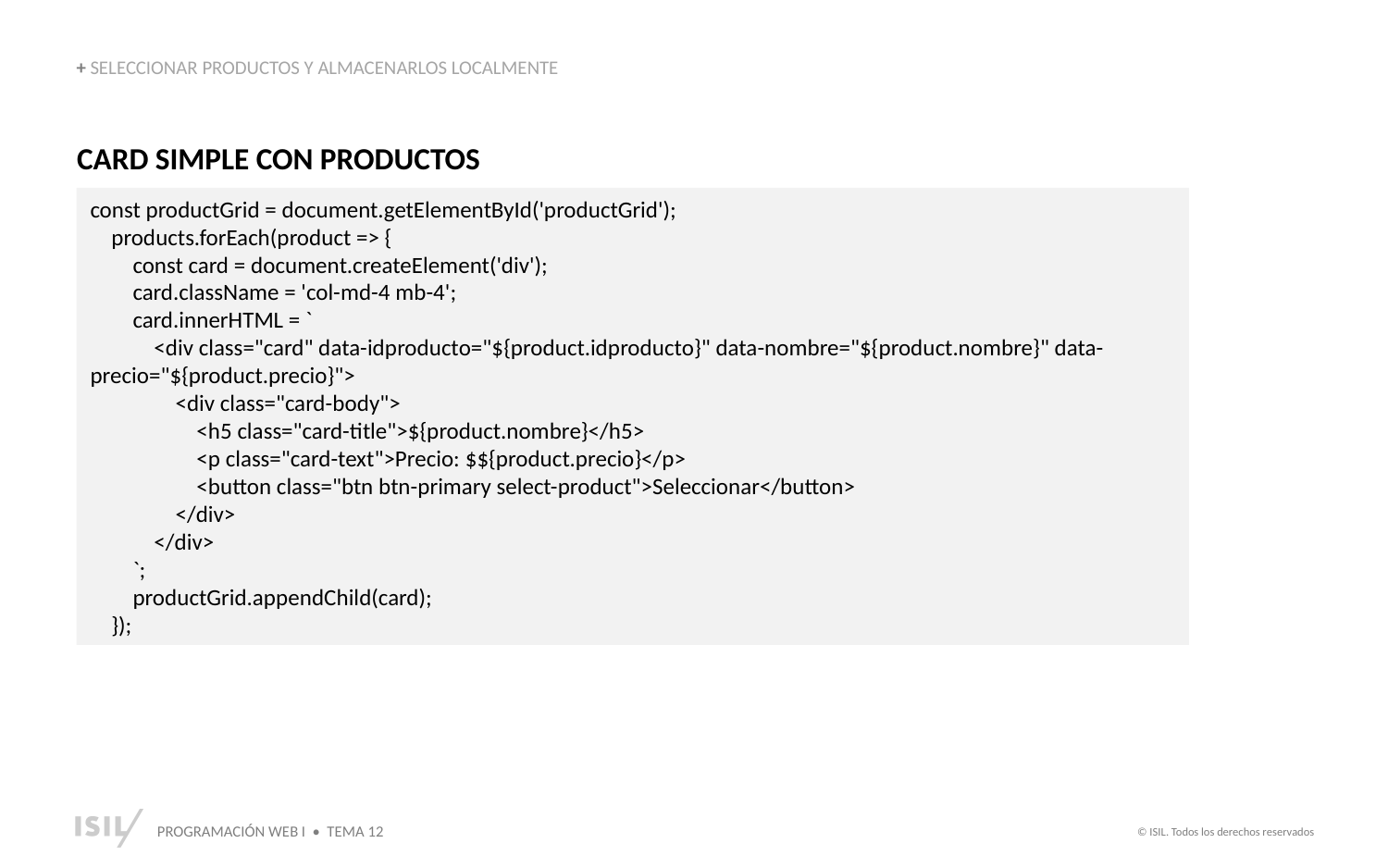

+ SELECCIONAR PRODUCTOS Y ALMACENARLOS LOCALMENTE

CARD SIMPLE CON PRODUCTOS
const productGrid = document.getElementById('productGrid');
    products.forEach(product => {
        const card = document.createElement('div');
        card.className = 'col-md-4 mb-4';
        card.innerHTML = `
            <div class="card" data-idproducto="${product.idproducto}" data-nombre="${product.nombre}" data-precio="${product.precio}">
                <div class="card-body">
                    <h5 class="card-title">${product.nombre}</h5>
                    <p class="card-text">Precio: $${product.precio}</p>
                    <button class="btn btn-primary select-product">Seleccionar</button>
                </div>
            </div>
        `;
        productGrid.appendChild(card);
    });